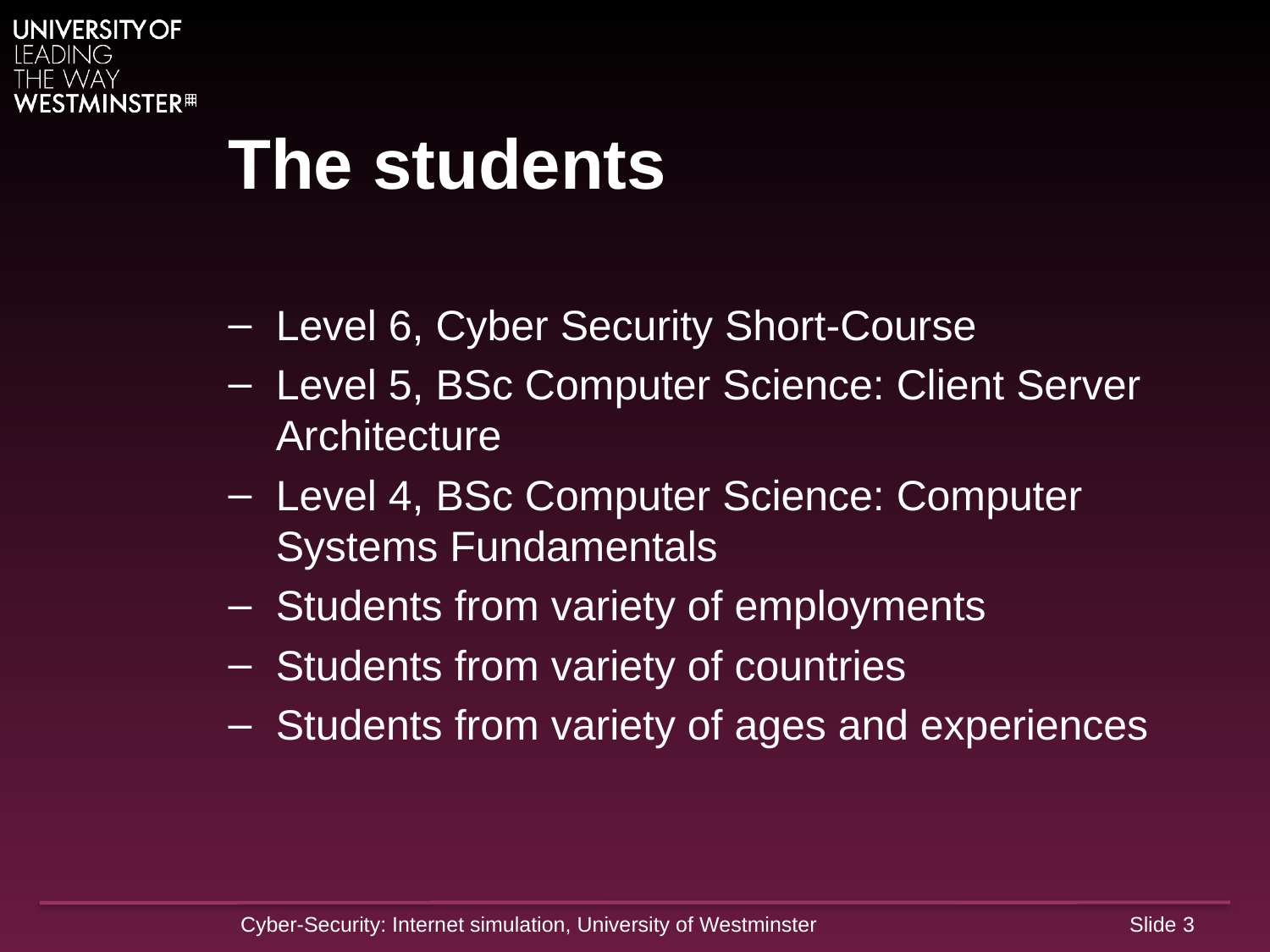

# The students
Level 6, Cyber Security Short-Course
Level 5, BSc Computer Science: Client Server Architecture
Level 4, BSc Computer Science: Computer Systems Fundamentals
Students from variety of employments
Students from variety of countries
Students from variety of ages and experiences